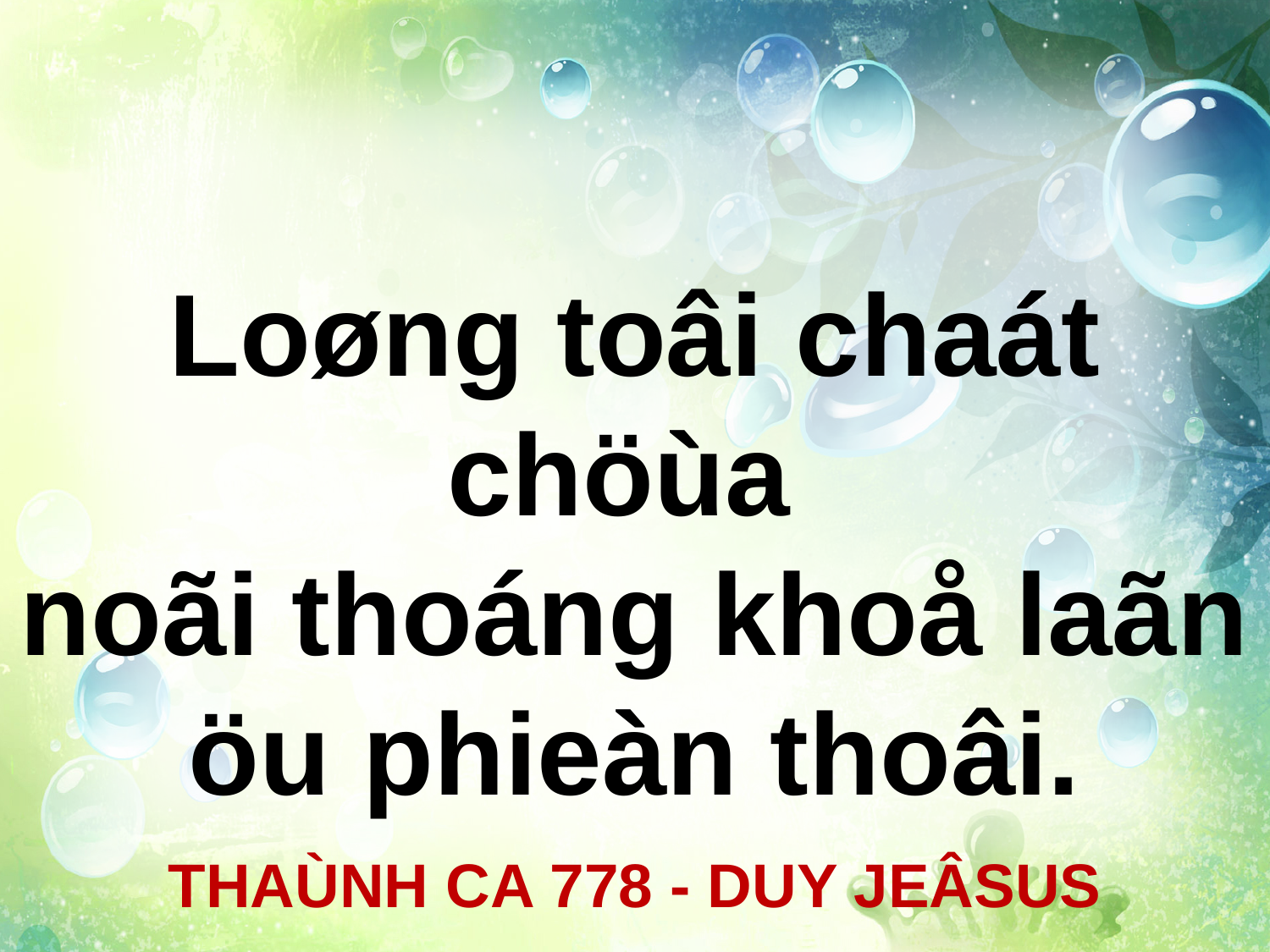

Loøng toâi chaát chöùa
noãi thoáng khoå laãn
öu phieàn thoâi.
THAÙNH CA 778 - DUY JEÂSUS